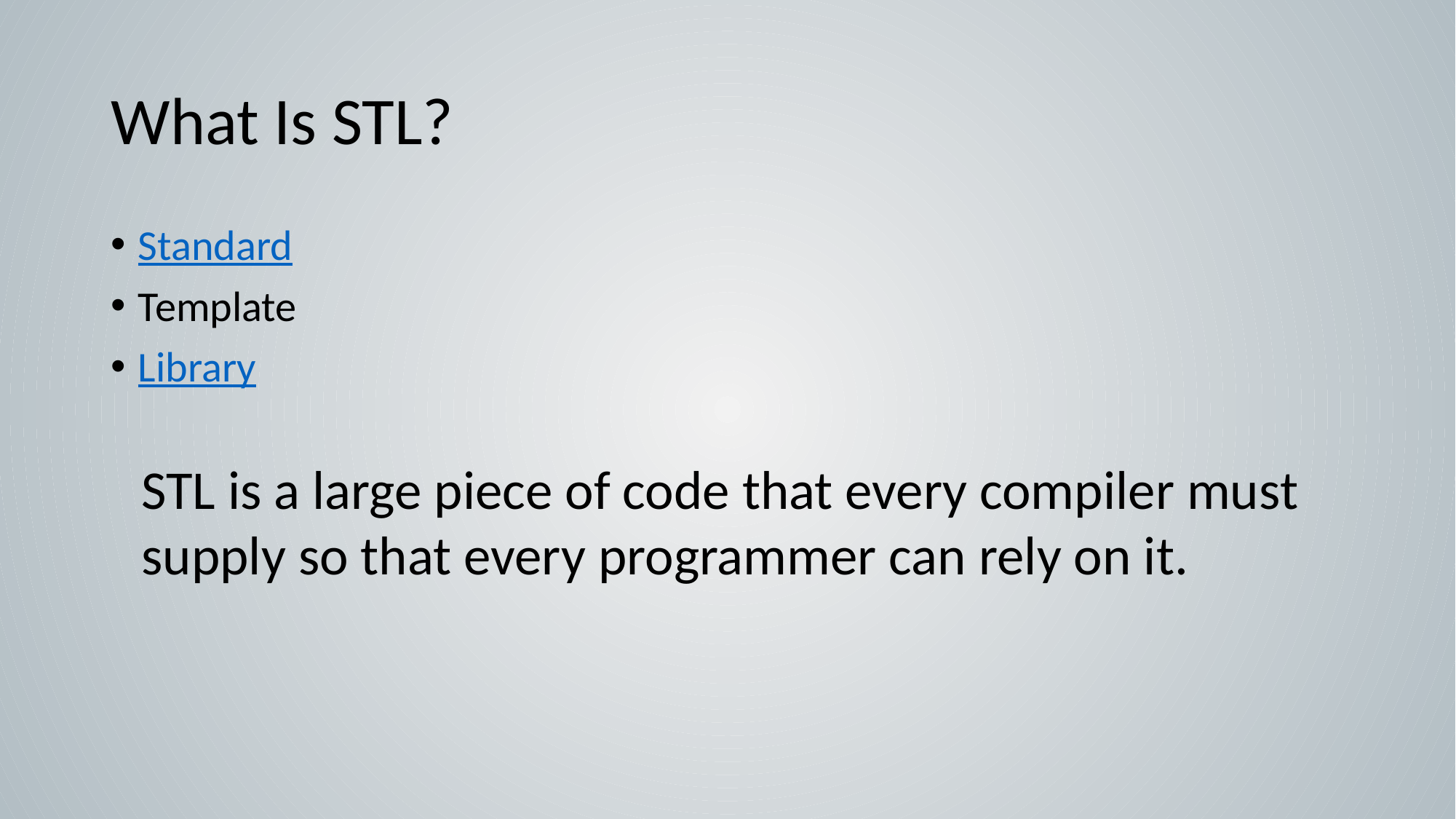

# What Is STL?
Standard
Template
Library
STL is a large piece of code that every compiler must supply so that every programmer can rely on it.